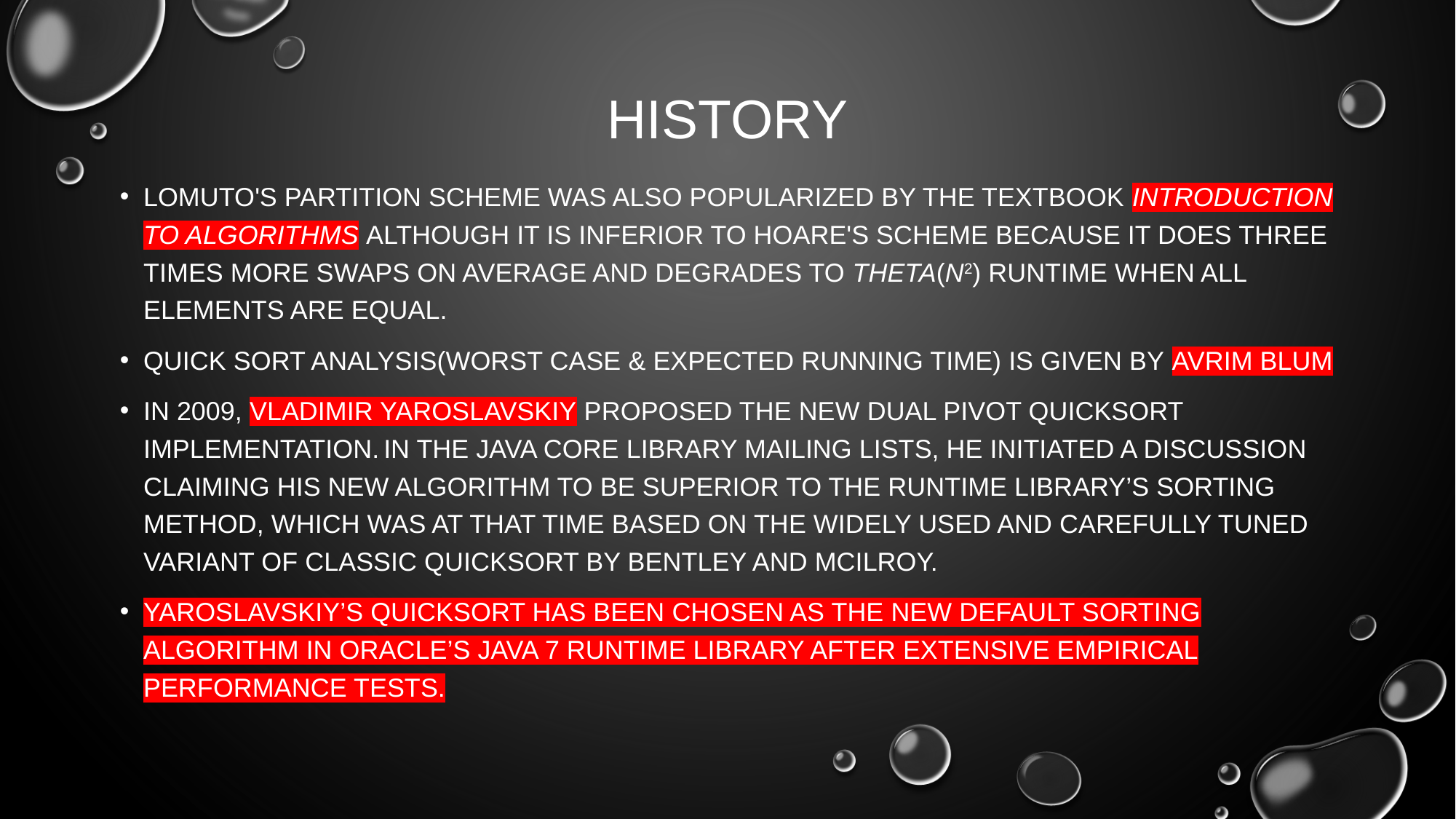

# history
Lomuto's partition scheme was also popularized by the textbook Introduction to Algorithms although it is inferior to Hoare's scheme because it does three times more swaps on average and degrades to theta(n2) runtime when all elements are equal.
Quick sort analysis(worst case & expected running time) is given by Avrim blum
In 2009, Vladimir Yaroslavskiy proposed the new dual pivot Quicksort implementation. In the Java core library mailing lists, he initiated a discussion claiming his new algorithm to be superior to the runtime library’s sorting method, which was at that time based on the widely used and carefully tuned variant of classic Quicksort by Bentley and McIlroy.
Yaroslavskiy’s Quicksort has been chosen as the new default sorting algorithm in Oracle’s Java 7 runtime library after extensive empirical performance tests.